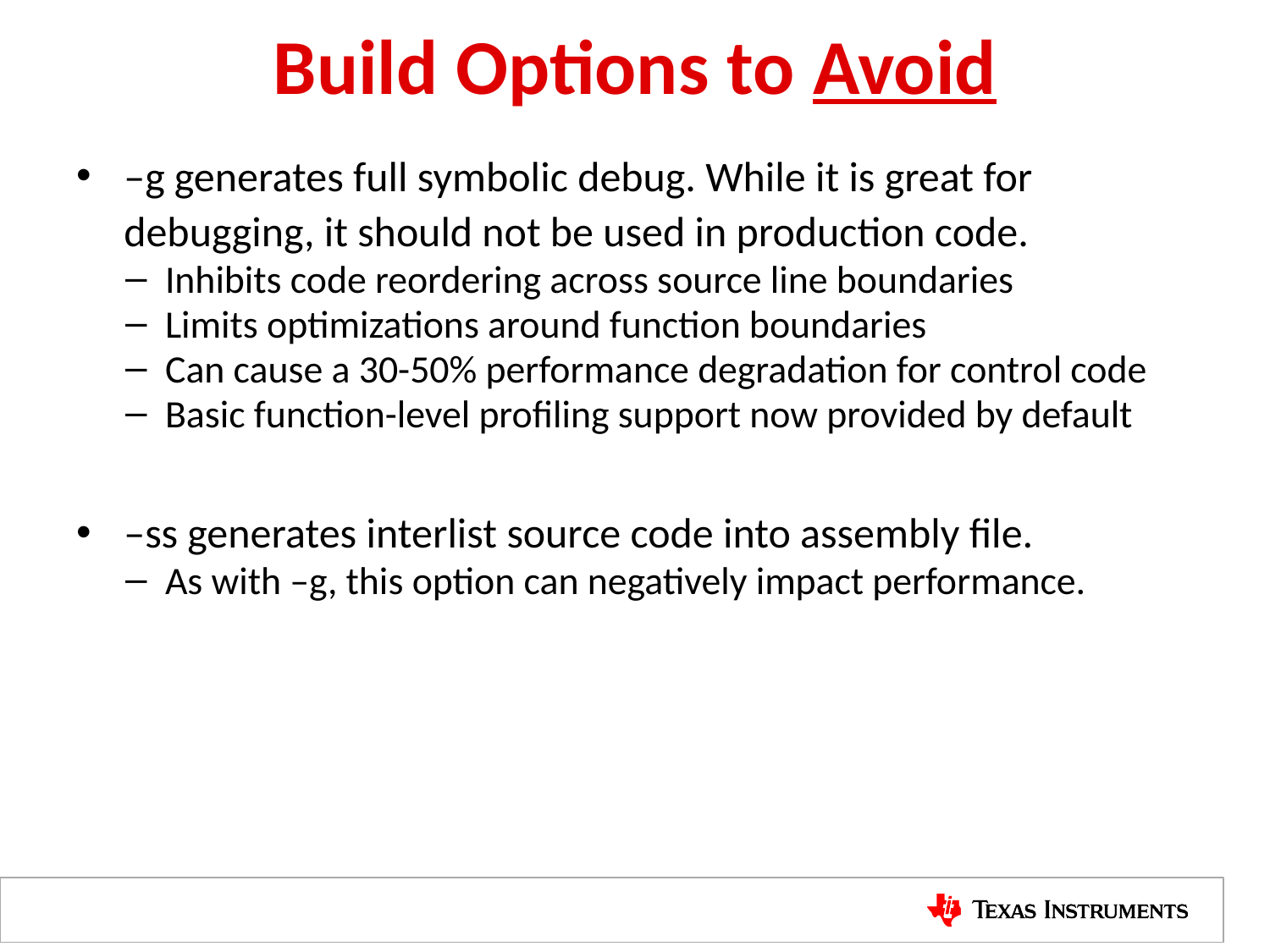

# Build Options to Avoid
–g generates full symbolic debug. While it is great for debugging, it should not be used in production code.
Inhibits code reordering across source line boundaries
Limits optimizations around function boundaries
Can cause a 30-50% performance degradation for control code
Basic function-level profiling support now provided by default

–ss generates interlist source code into assembly file.
As with –g, this option can negatively impact performance.